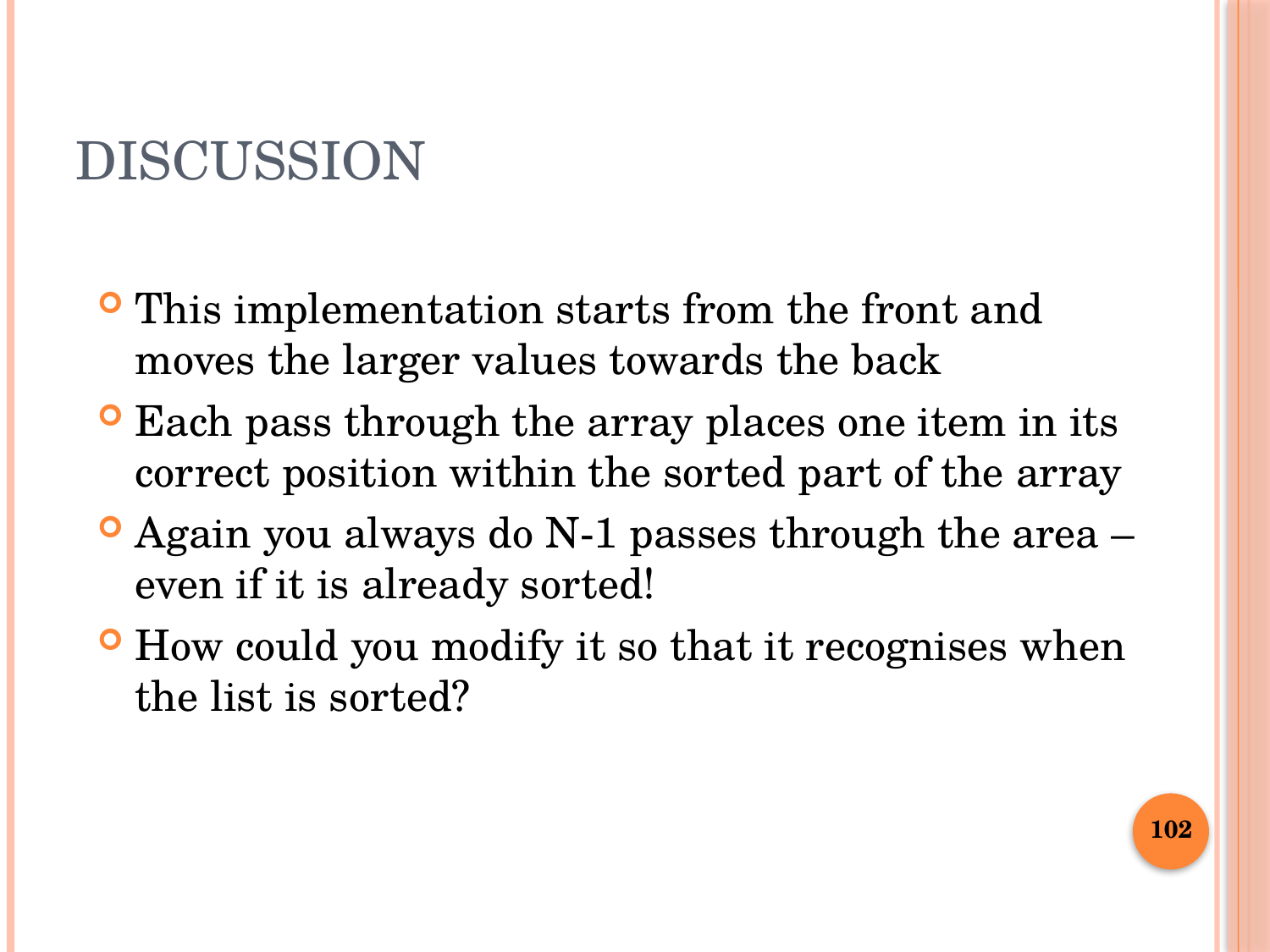

# Discussion
This implementation starts from the front and moves the larger values towards the back
Each pass through the array places one item in its correct position within the sorted part of the array
Again you always do N-1 passes through the area – even if it is already sorted!
How could you modify it so that it recognises when the list is sorted?
102